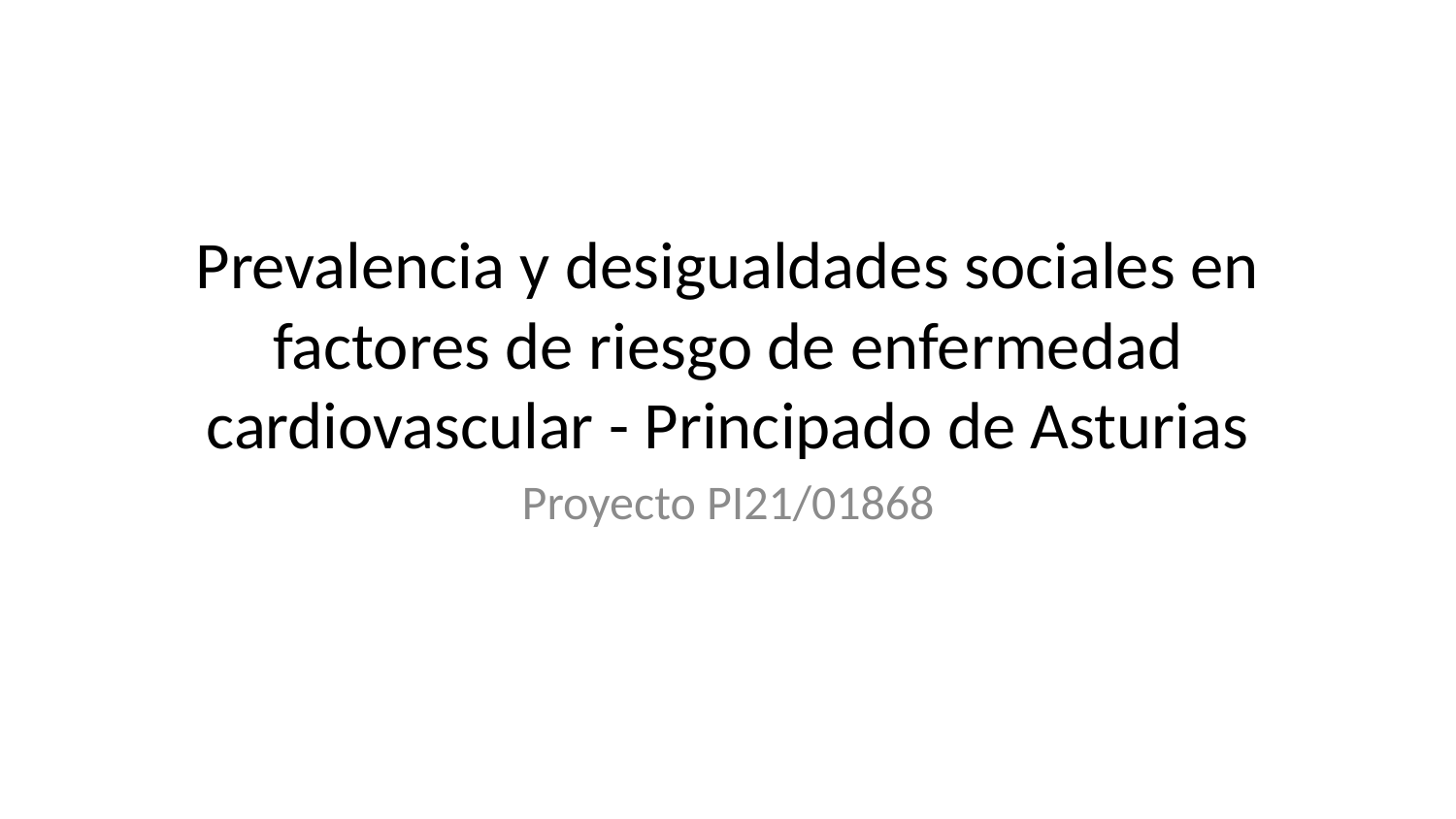

# Prevalencia y desigualdades sociales en factores de riesgo de enfermedad cardiovascular - Principado de Asturias
Proyecto PI21/01868